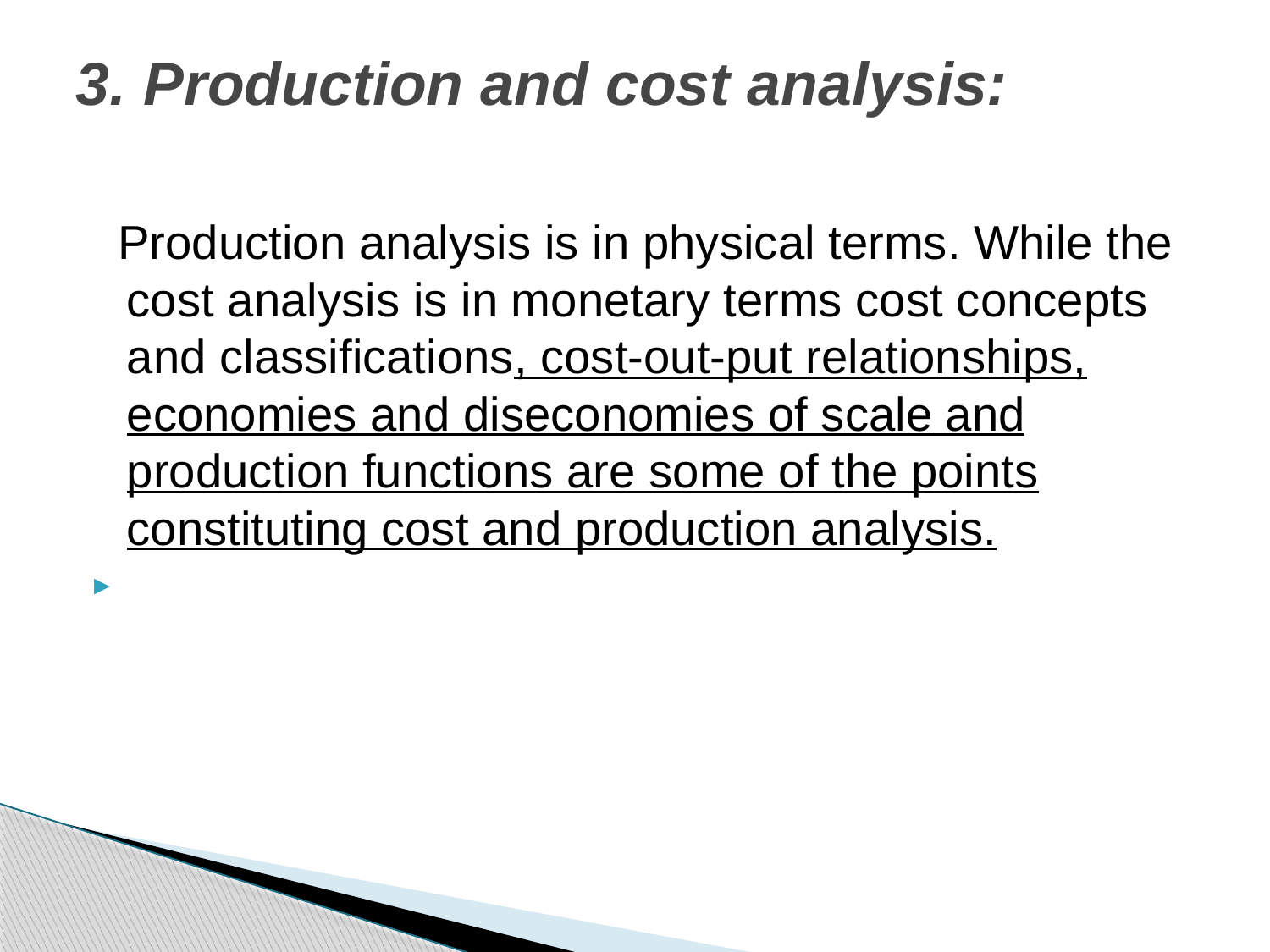

# 3. Production and cost analysis:
  Production analysis is in physical terms. While the cost analysis is in monetary terms cost concepts and classifications, cost-out-put relationships, economies and diseconomies of scale and production functions are some of the points constituting cost and production analysis.